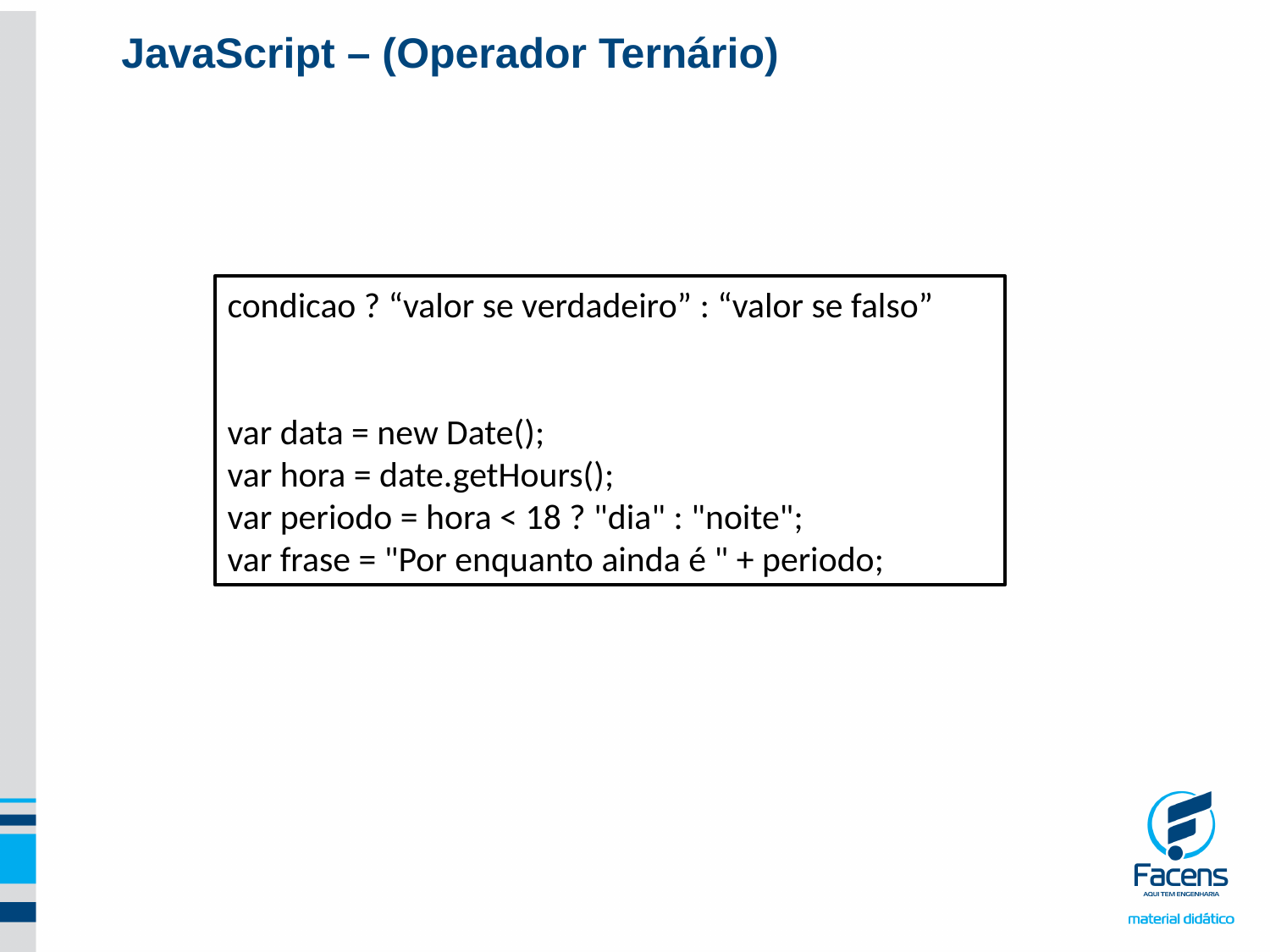

JavaScript – (Operador Ternário)

condicao ? “valor se verdadeiro” : “valor se falso”

var data = new Date();
var hora = date.getHours();
var periodo = hora < 18 ? "dia" : "noite";
var frase = "Por enquanto ainda é " + periodo;